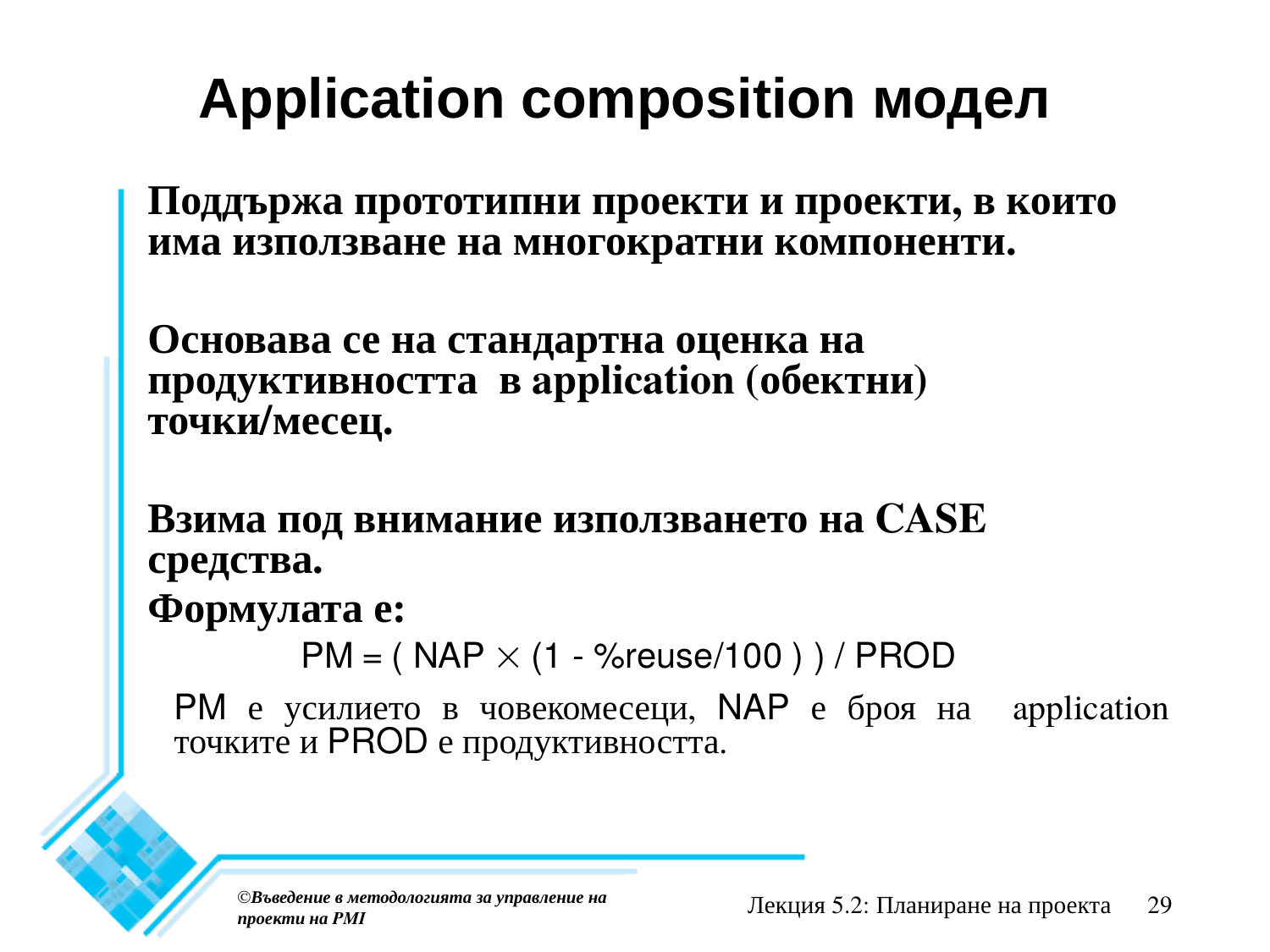

# Application composition модел
Поддържа прототипни проекти и проекти, в които има използване на многократни компоненти.

Основава се на стандартна оценка на продуктивността  в application (обектни) точки/месец.

Взима под внимание използването на CASE средства.
Формулата е:
	PM = ( NAP × (1 - %reuse/100 ) ) / PROD
PM е усилието в човекомесеци, NAP е броя на  application точките и PROD е продуктивността.

©Въведение в методологията за управление на проекти на PMI

Лекция 5.2: Планиране на проекта
29